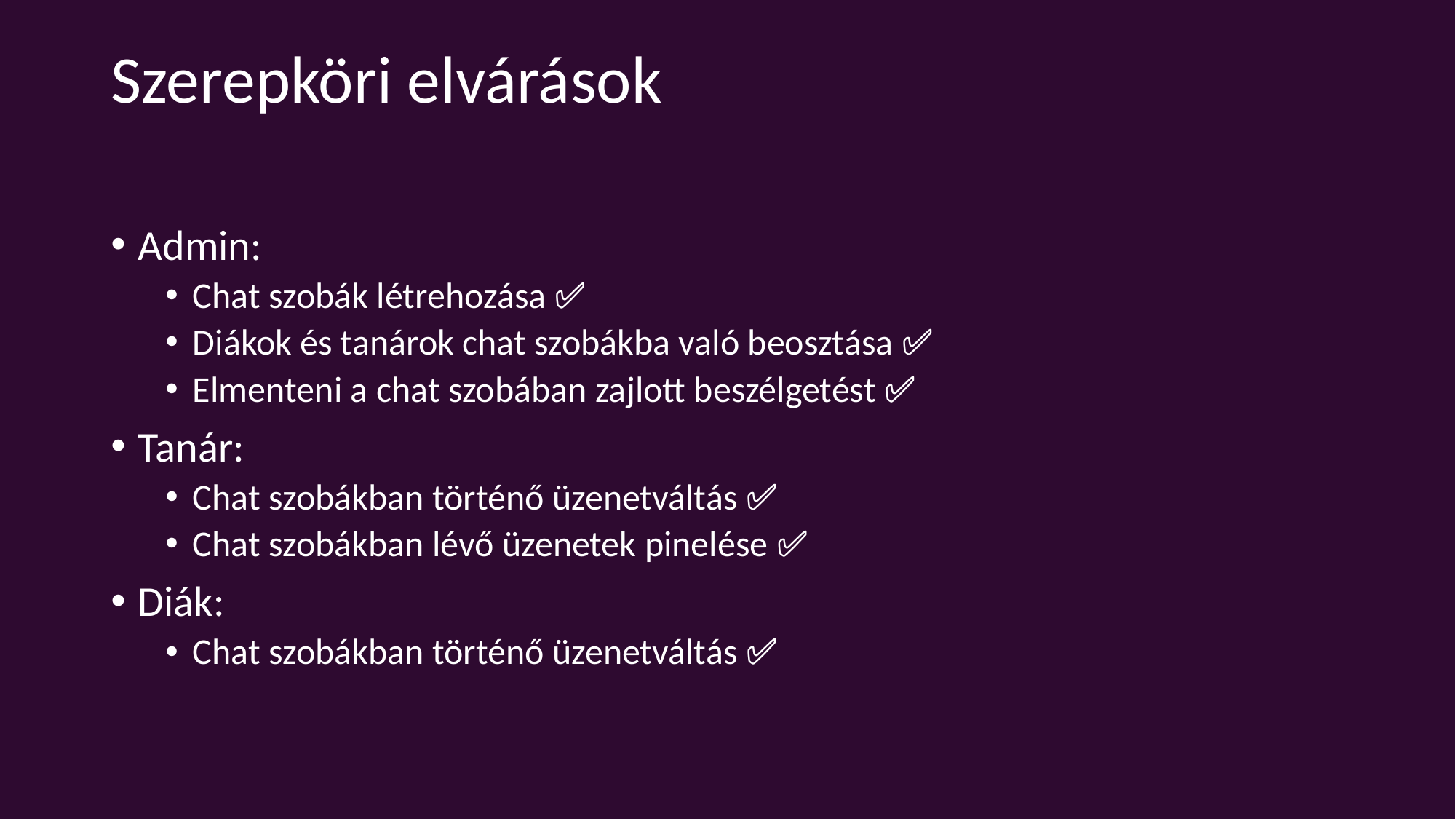

# Szerepköri elvárások
Admin:
Chat szobák létrehozása ✅
Diákok és tanárok chat szobákba való beosztása ✅
Elmenteni a chat szobában zajlott beszélgetést ✅
Tanár:
Chat szobákban történő üzenetváltás ✅
Chat szobákban lévő üzenetek pinelése ✅
Diák:
Chat szobákban történő üzenetváltás ✅